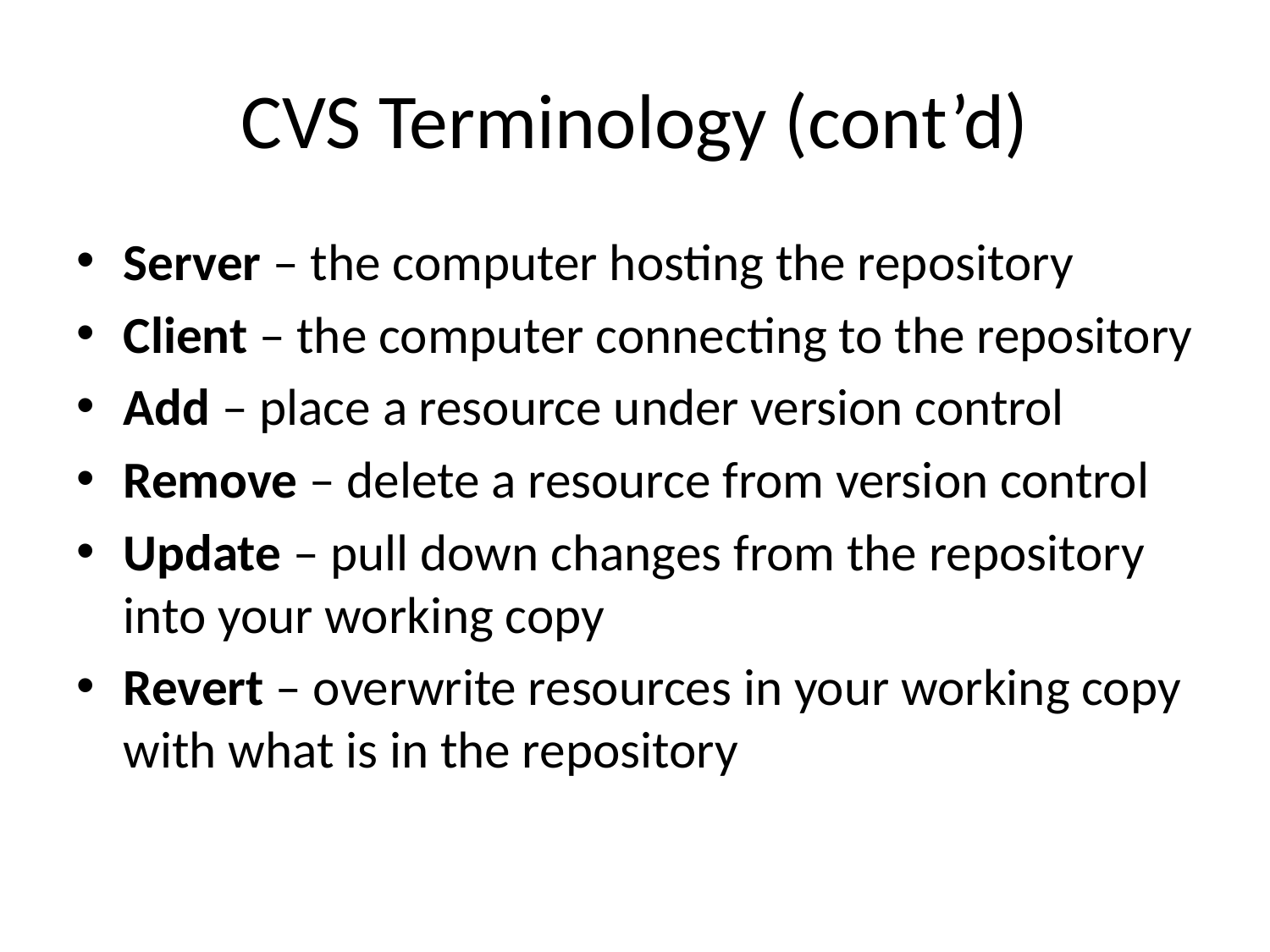

# CVS Terminology (cont’d)
Server – the computer hosting the repository
Client – the computer connecting to the repository
Add – place a resource under version control
Remove – delete a resource from version control
Update – pull down changes from the repository into your working copy
Revert – overwrite resources in your working copy with what is in the repository